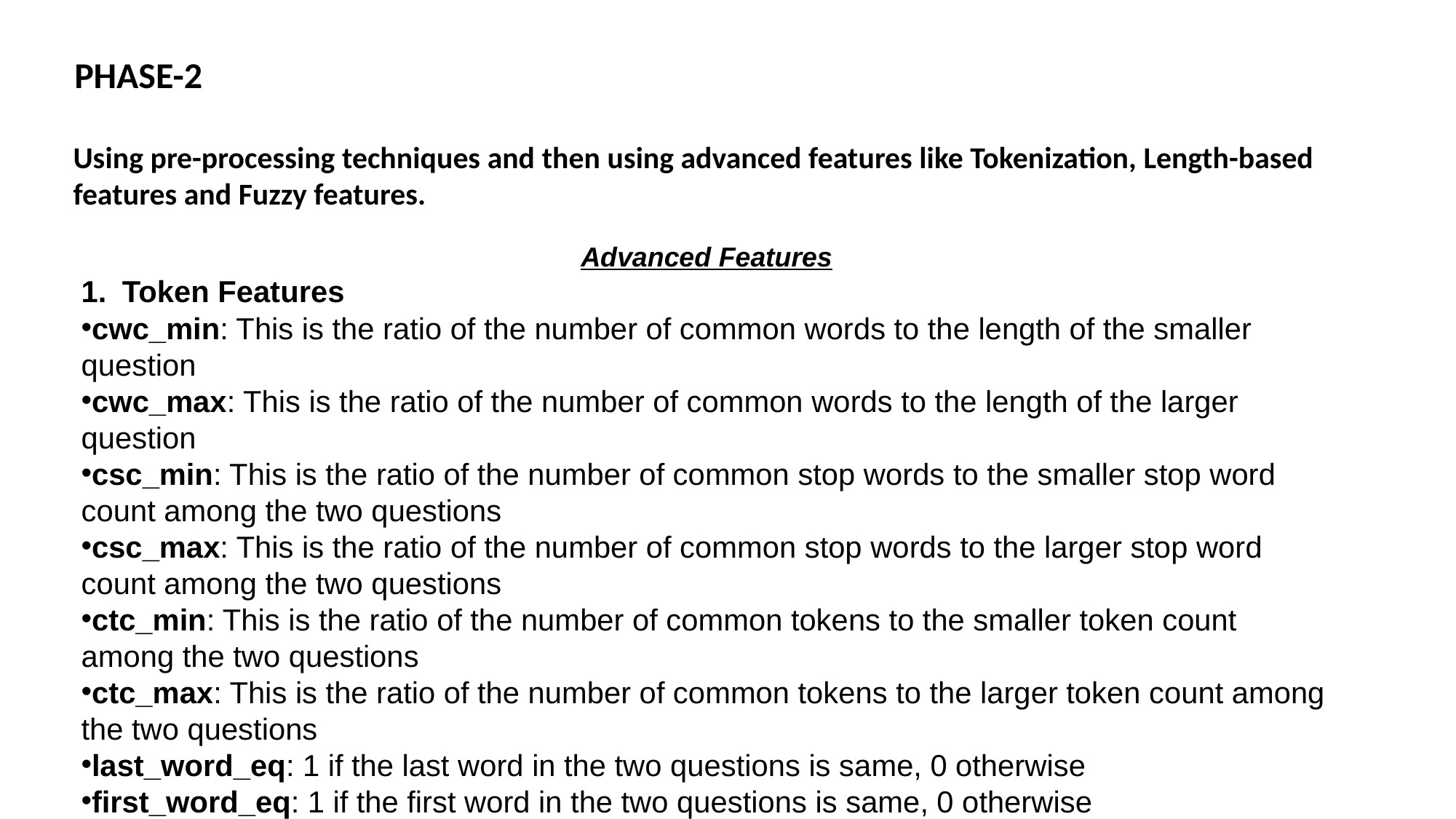

PHASE-2
Using pre-processing techniques and then using advanced features like Tokenization, Length-based features and Fuzzy features.
Advanced Features
Token Features
cwc_min: This is the ratio of the number of common words to the length of the smaller question
cwc_max: This is the ratio of the number of common words to the length of the larger question
csc_min: This is the ratio of the number of common stop words to the smaller stop word count among the two questions
csc_max: This is the ratio of the number of common stop words to the larger stop word count among the two questions
ctc_min: This is the ratio of the number of common tokens to the smaller token count among the two questions
ctc_max: This is the ratio of the number of common tokens to the larger token count among the two questions
last_word_eq: 1 if the last word in the two questions is same, 0 otherwise
first_word_eq: 1 if the first word in the two questions is same, 0 otherwise